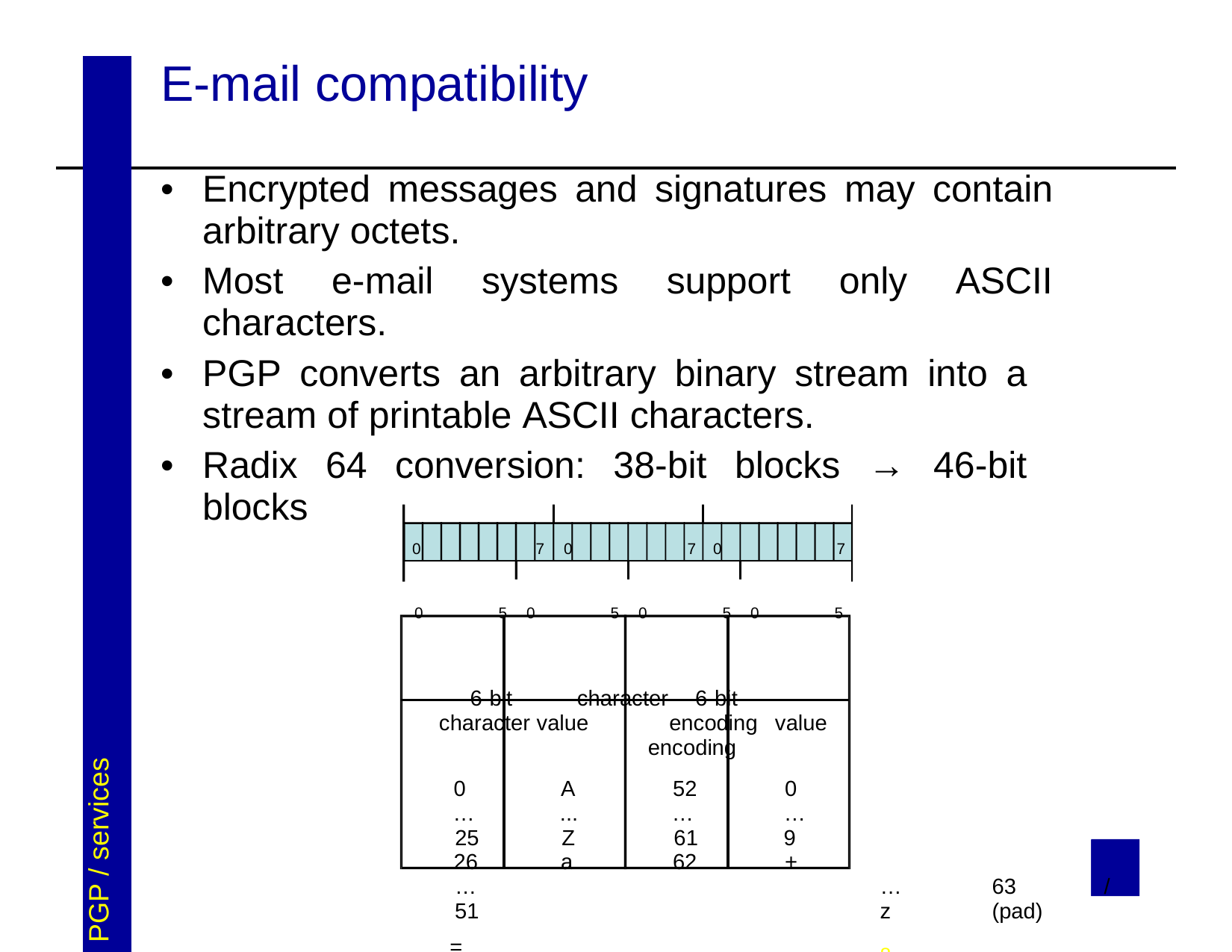

|  |  | E-mail compatibility |
| --- | --- | --- |
|  | PGP / services | Encrypted messages and signatures may contain arbitrary octets. Most e-mail systems support only ASCII characters. PGP converts an arbitrary binary stream into a stream of printable ASCII characters. Radix 64 conversion: 38-bit blocks → 46-bit blocks 0 7 0 7 0 7 0 5 0 5 0 5 0 5 6-bit character 6-bit character value encoding value encoding 0 A 52 0 … ... … … 25 Z 61 9 26 a 62 + … … 63 / 51 z (pad) = 8 |